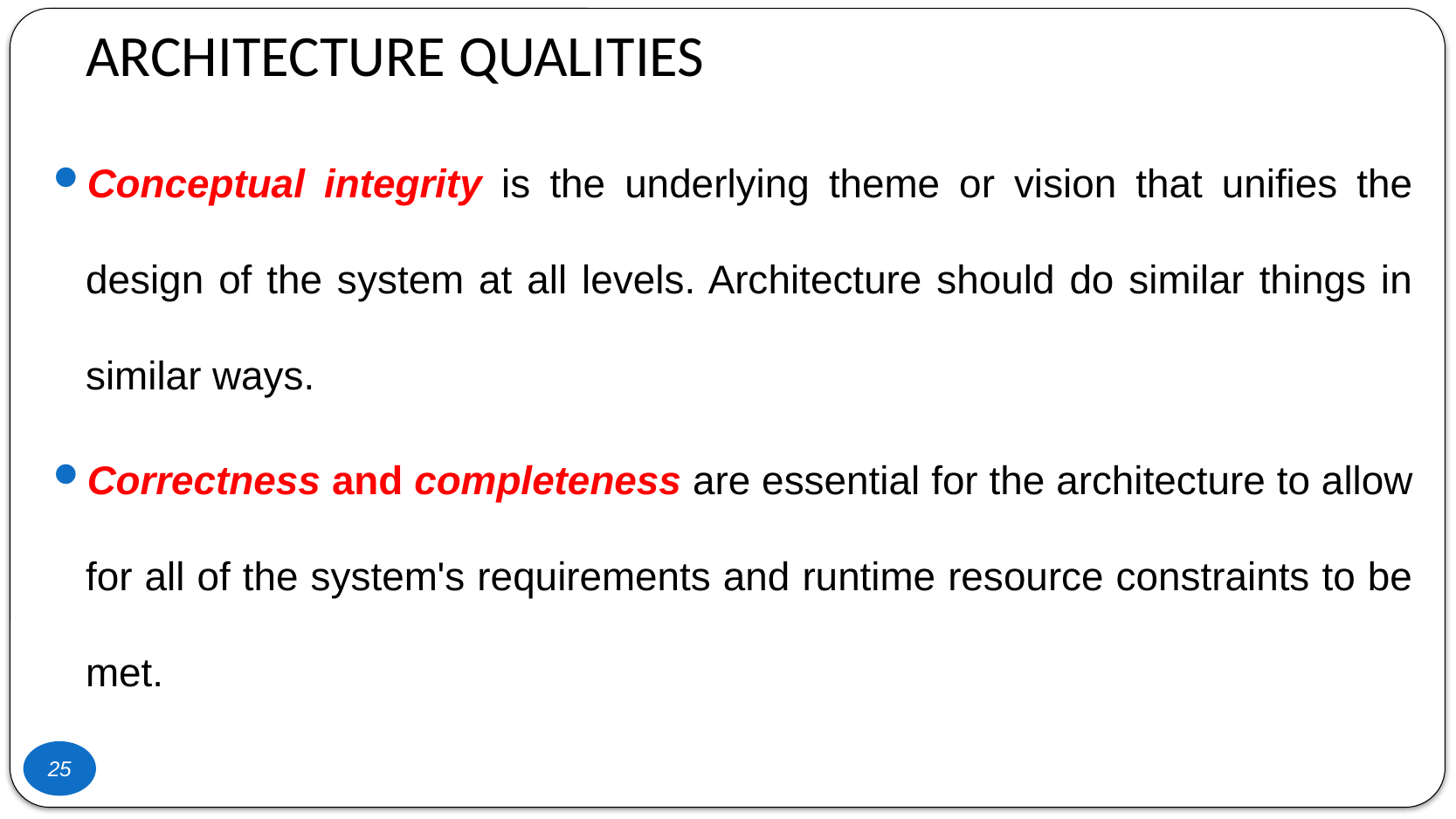

# ARCHITECTURE QUALITIES
Conceptual integrity is the underlying theme or vision that unifies the design of the system at all levels. Architecture should do similar things in similar ways.
Correctness and completeness are essential for the architecture to allow for all of the system's requirements and runtime resource constraints to be met.

25